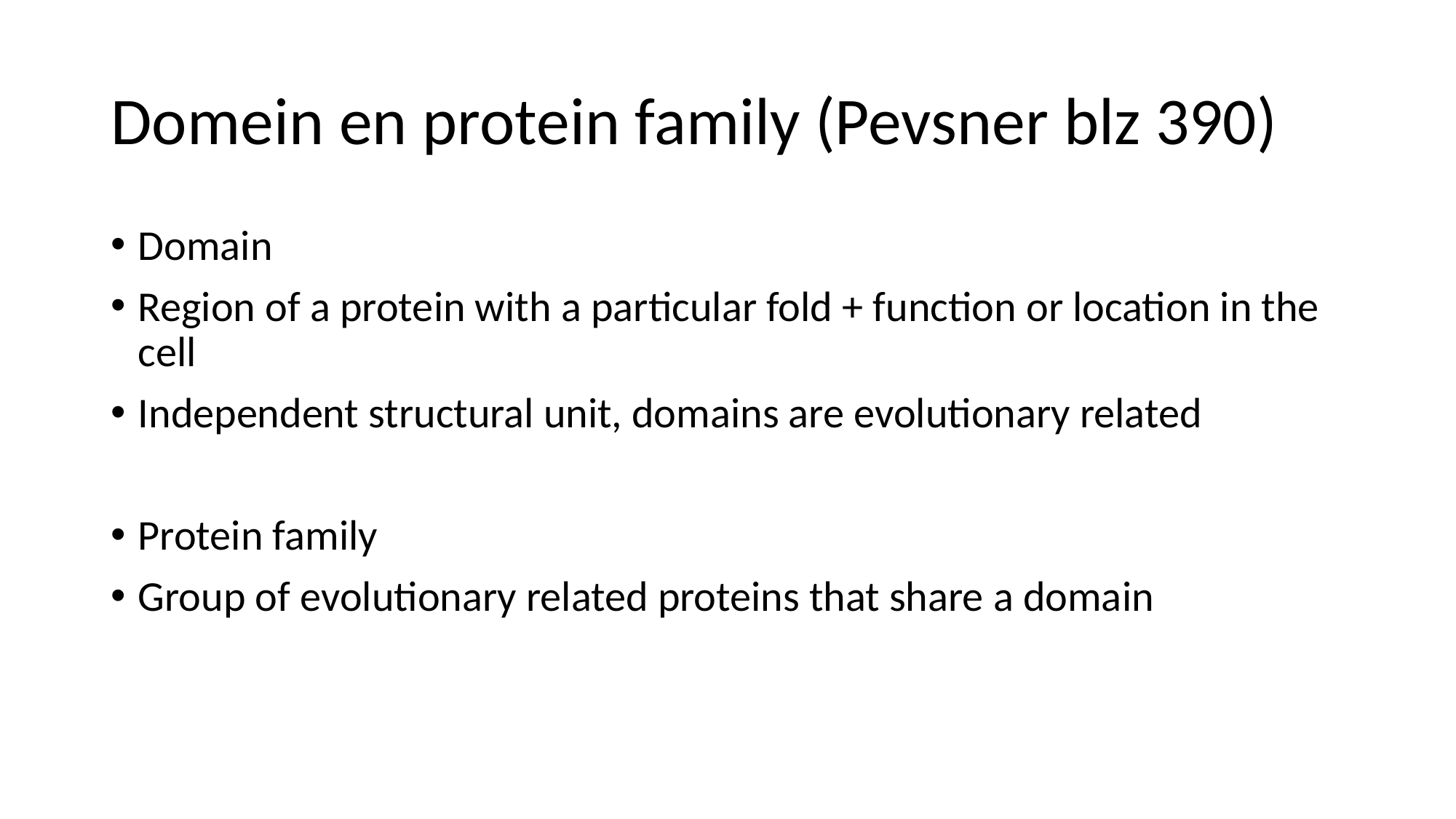

# Domein en protein family (Pevsner blz 390)
Domain
Region of a protein with a particular fold + function or location in the cell
Independent structural unit, domains are evolutionary related

Protein family
Group of evolutionary related proteins that share a domain